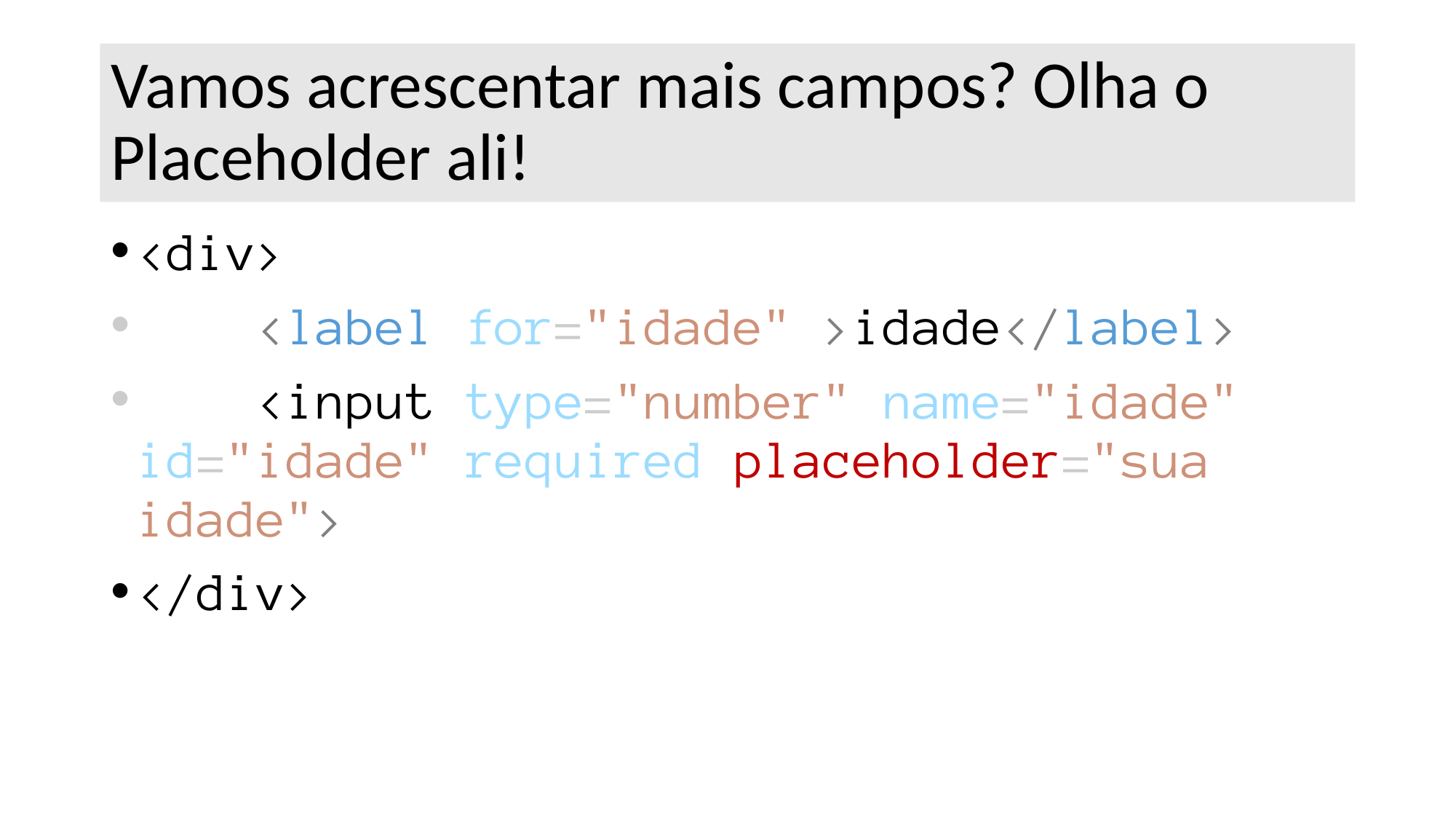

# Vamos acrescentar mais campos? Olha o Placeholder ali!
<div>
    <label for="idade" >idade</label>
    <input type="number" name="idade" id="idade" required placeholder="sua idade">
</div>